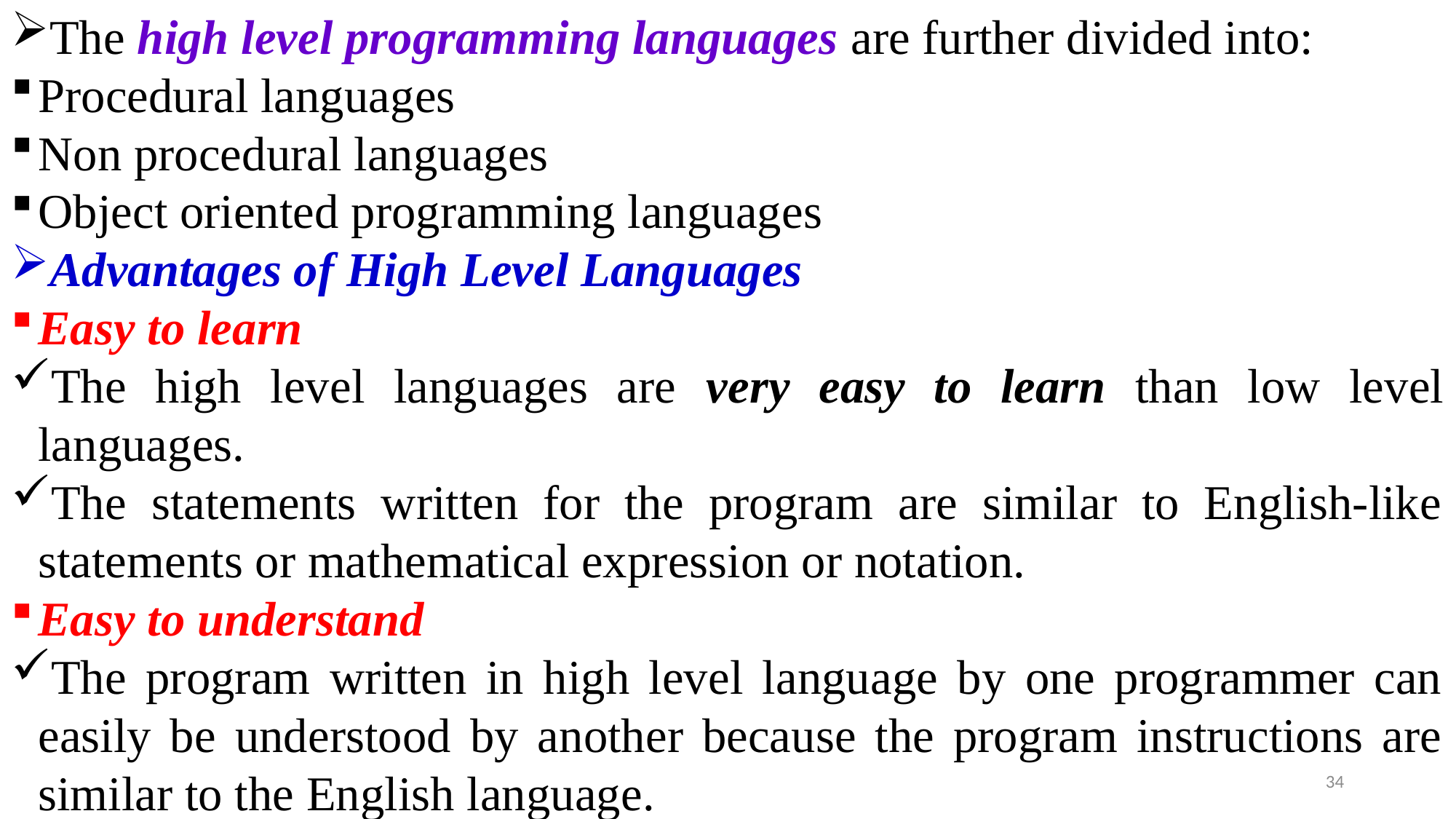

The high level programming languages are further divided into:
Procedural languages
Non procedural languages
Object oriented programming languages
Advantages of High Level Languages
Easy to learn
The high level languages are very easy to learn than low level languages.
The statements written for the program are similar to English-like statements or mathematical expression or notation.
Easy to understand
The program written in high level language by one programmer can easily be understood by another because the program instructions are similar to the English language.
Easy to write program –
In high level language, a new program can easily be written in a very short time. The larger and complicated software can be developed in few days or months.
Easy to detect and remove errors –
The errors in a program can be easily detected and removed. mostly the errors are occurred during the compilation of new program.

34